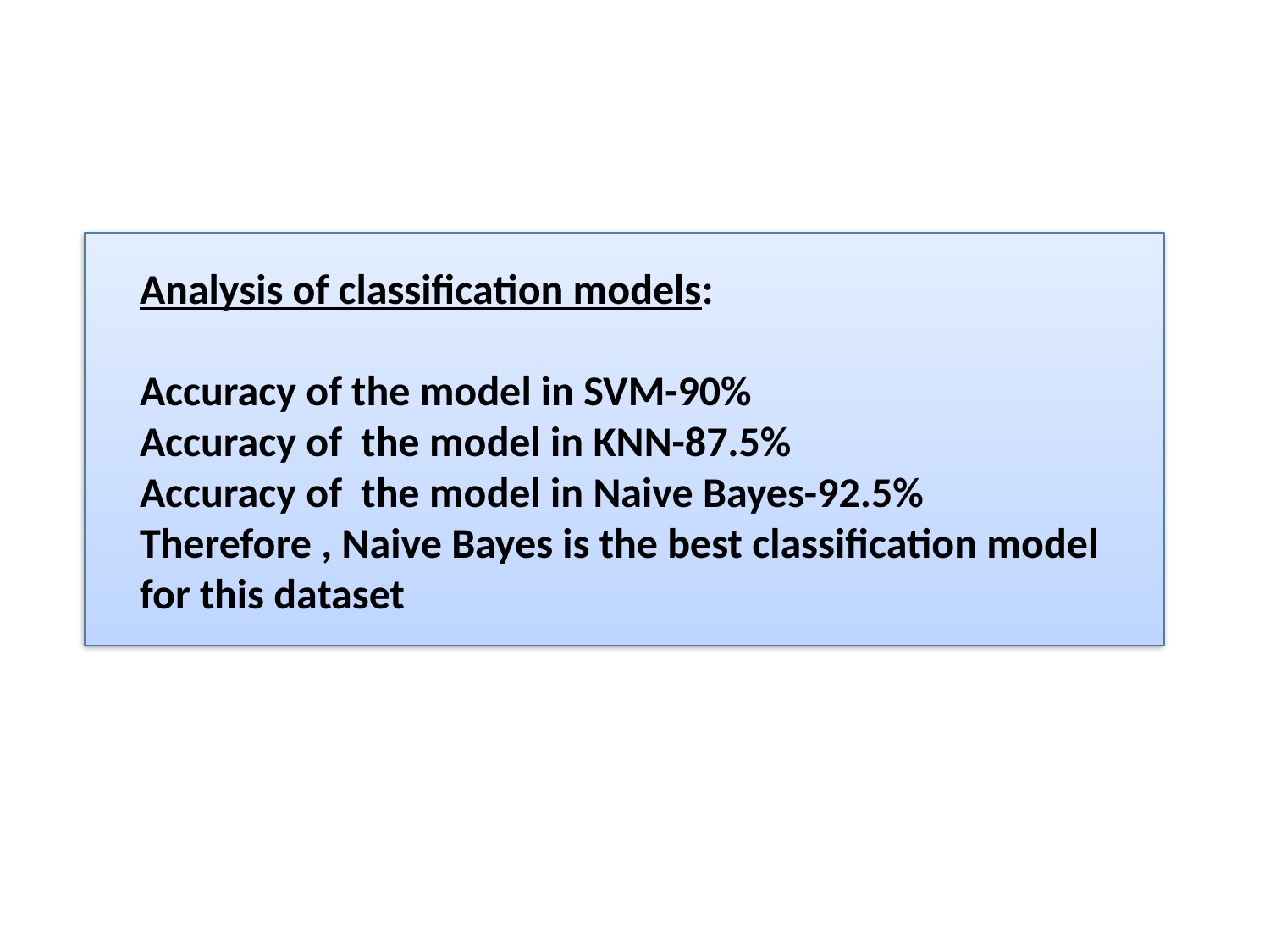

Conclusion of classification models:
Accuracy of the model in SVM-90%
Accuracy of  the model in KNN-87.5%
Accuracy of  the model in Naive Bayes-92.5%

Therefore , Naive Bayes is best classifier for our model
Analysis of classification models:

Accuracy of the model in SVM-90%
Accuracy of  the model in KNN-87.5%
Accuracy of  the model in Naive Bayes-92.5%
Therefore , Naive Bayes is the best classification model for this dataset